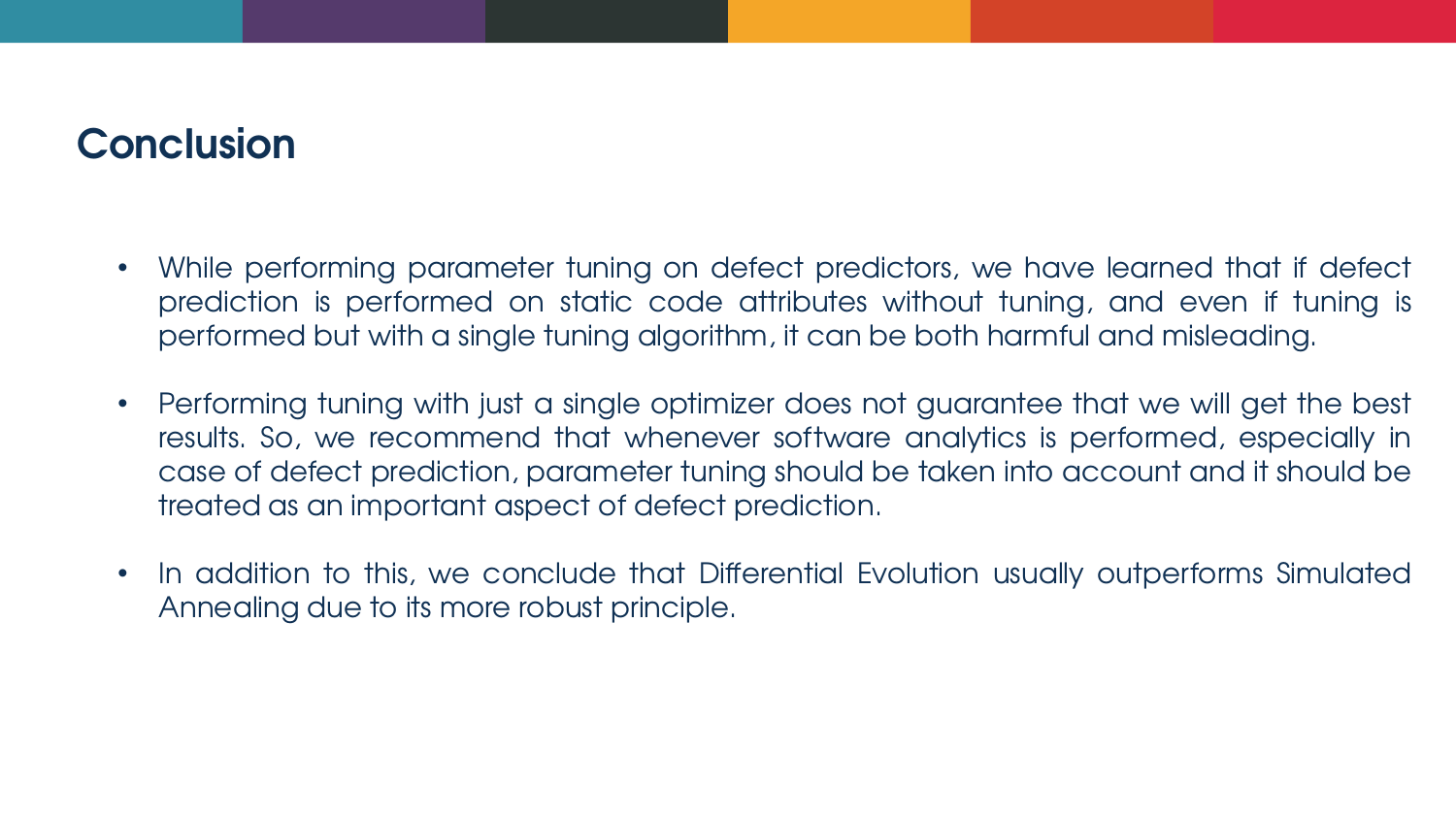

Conclusion

While performing parameter tuning on defect predictors, we have learned that if defect prediction is performed on static code attributes without tuning, and even if tuning is performed but with a single tuning algorithm, it can be both harmful and misleading.

Performing tuning with just a single optimizer does not guarantee that we will get the best results. So, we recommend that whenever software analytics is performed, especially in case of defect prediction, parameter tuning should be taken into account and it should be treated as an important aspect of defect prediction.

In addition to this, we conclude that Differential Evolution usually outperforms Simulated Annealing due to its more robust principle.